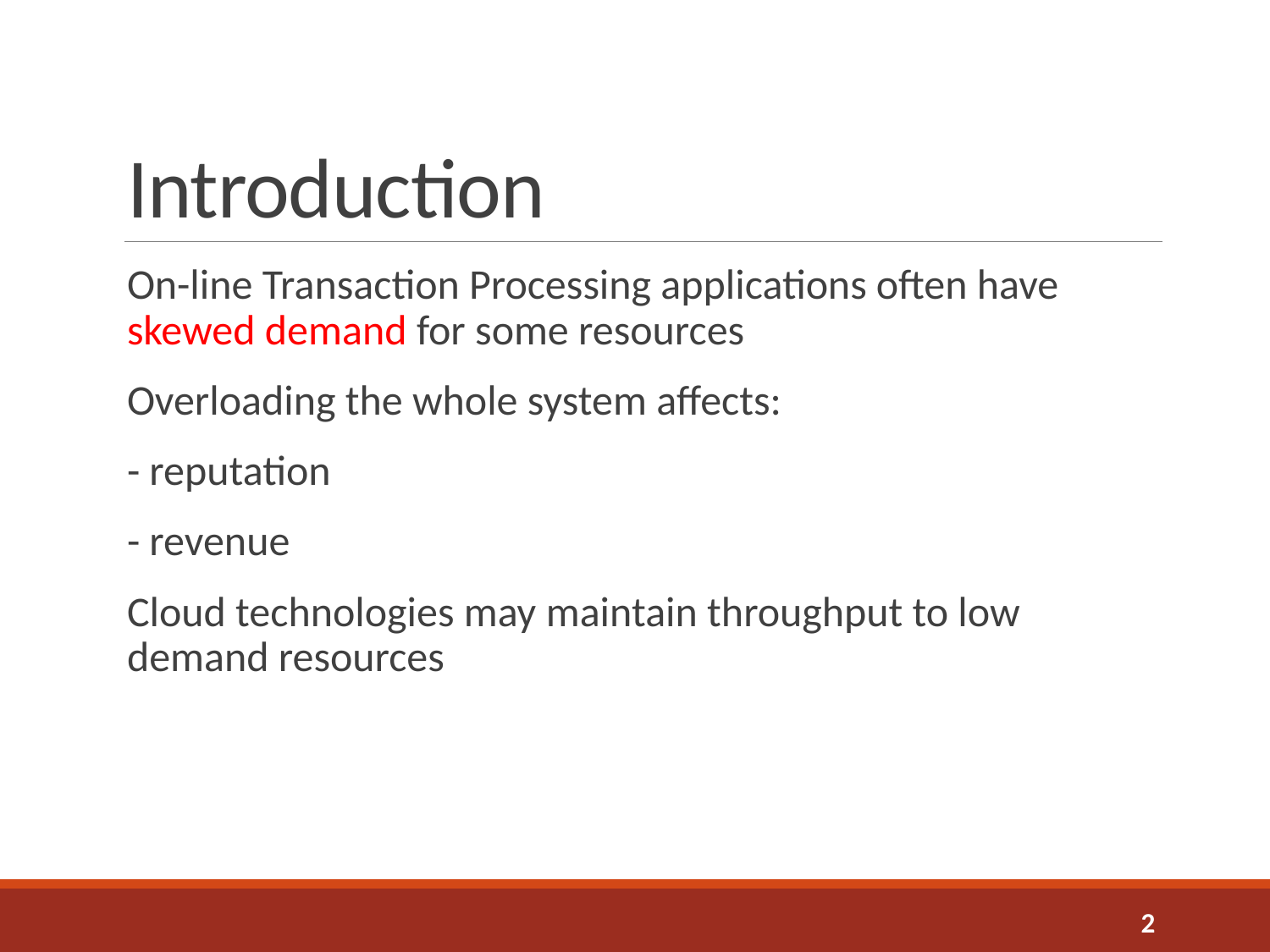

# Introduction
On-line Transaction Processing applications often have skewed demand for some resources
Overloading the whole system affects:
- reputation
- revenue
Cloud technologies may maintain throughput to low demand resources
2